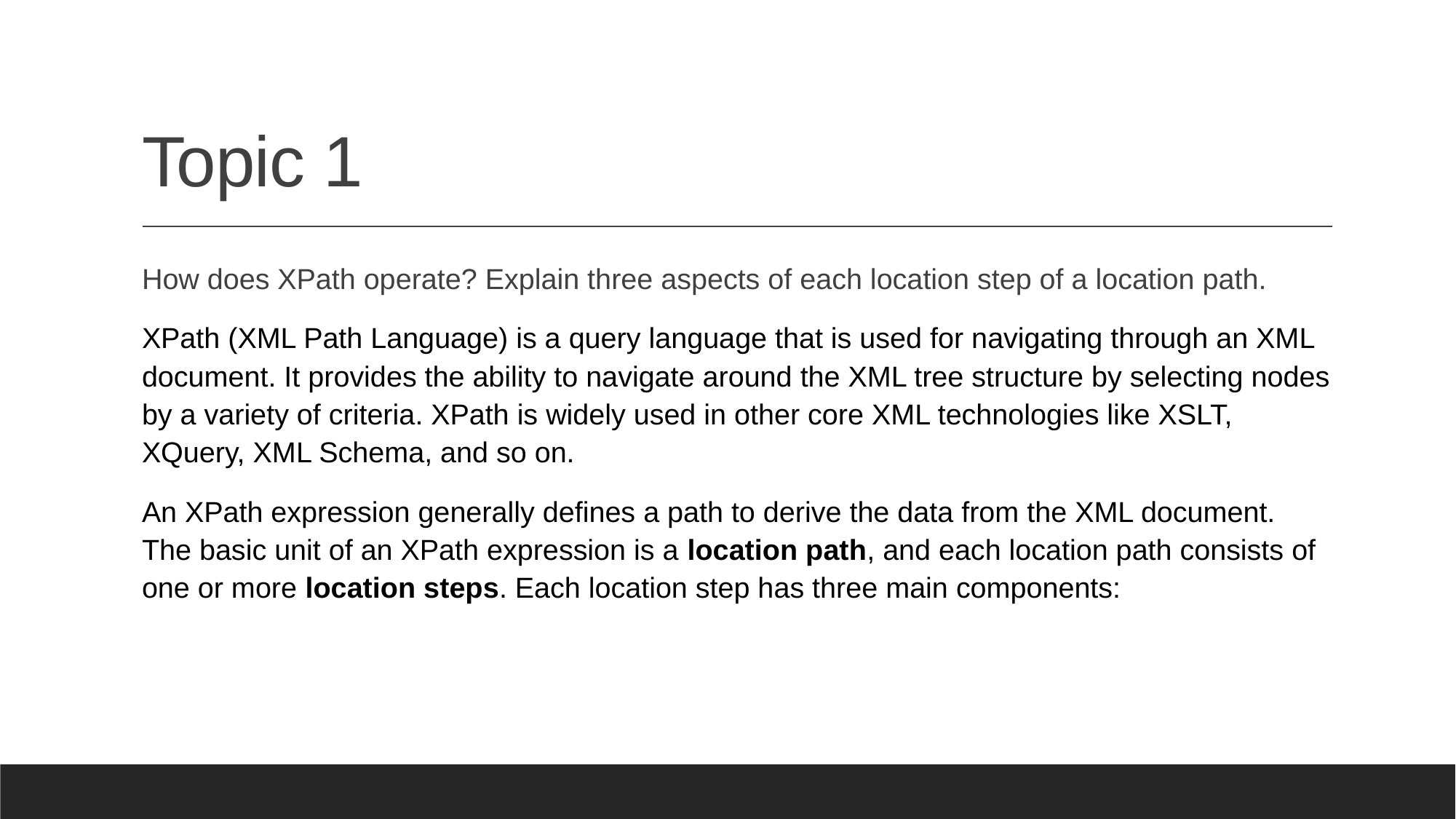

# Topic 1
How does XPath operate? Explain three aspects of each location step of a location path.
XPath (XML Path Language) is a query language that is used for navigating through an XML document. It provides the ability to navigate around the XML tree structure by selecting nodes by a variety of criteria. XPath is widely used in other core XML technologies like XSLT, XQuery, XML Schema, and so on.
An XPath expression generally defines a path to derive the data from the XML document. The basic unit of an XPath expression is a location path, and each location path consists of one or more location steps. Each location step has three main components: